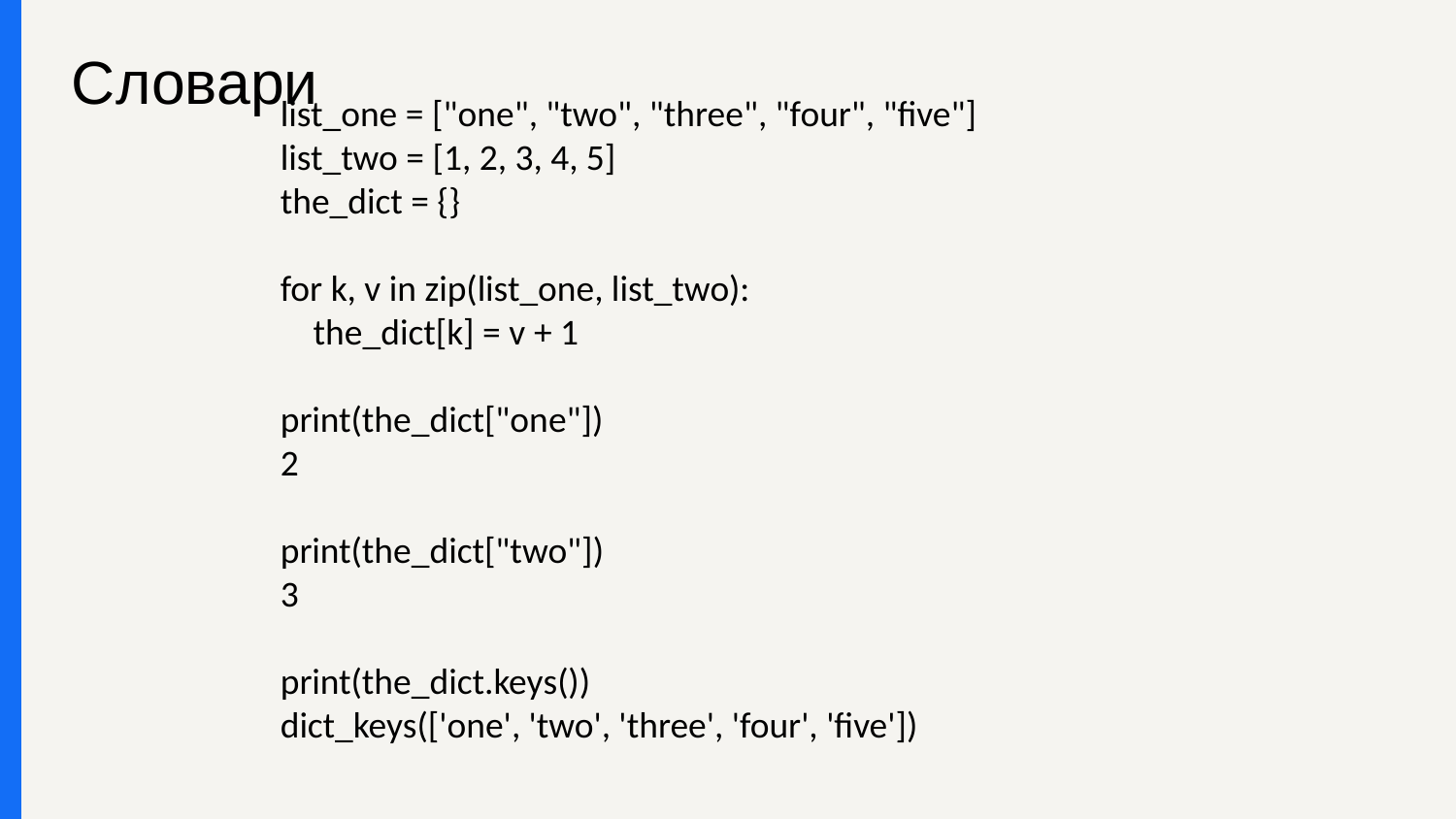

# Словари
list_one = ["one", "two", "three", "four", "five"]
list_two = [1, 2, 3, 4, 5]
the_dict = {}

for k, v in zip(list_one, list_two):
    the_dict[k] = v + 1

print(the_dict["one"])
2

print(the_dict["two"])
3

print(the_dict.keys())
dict_keys(['one', 'two', 'three', 'four', 'five'])